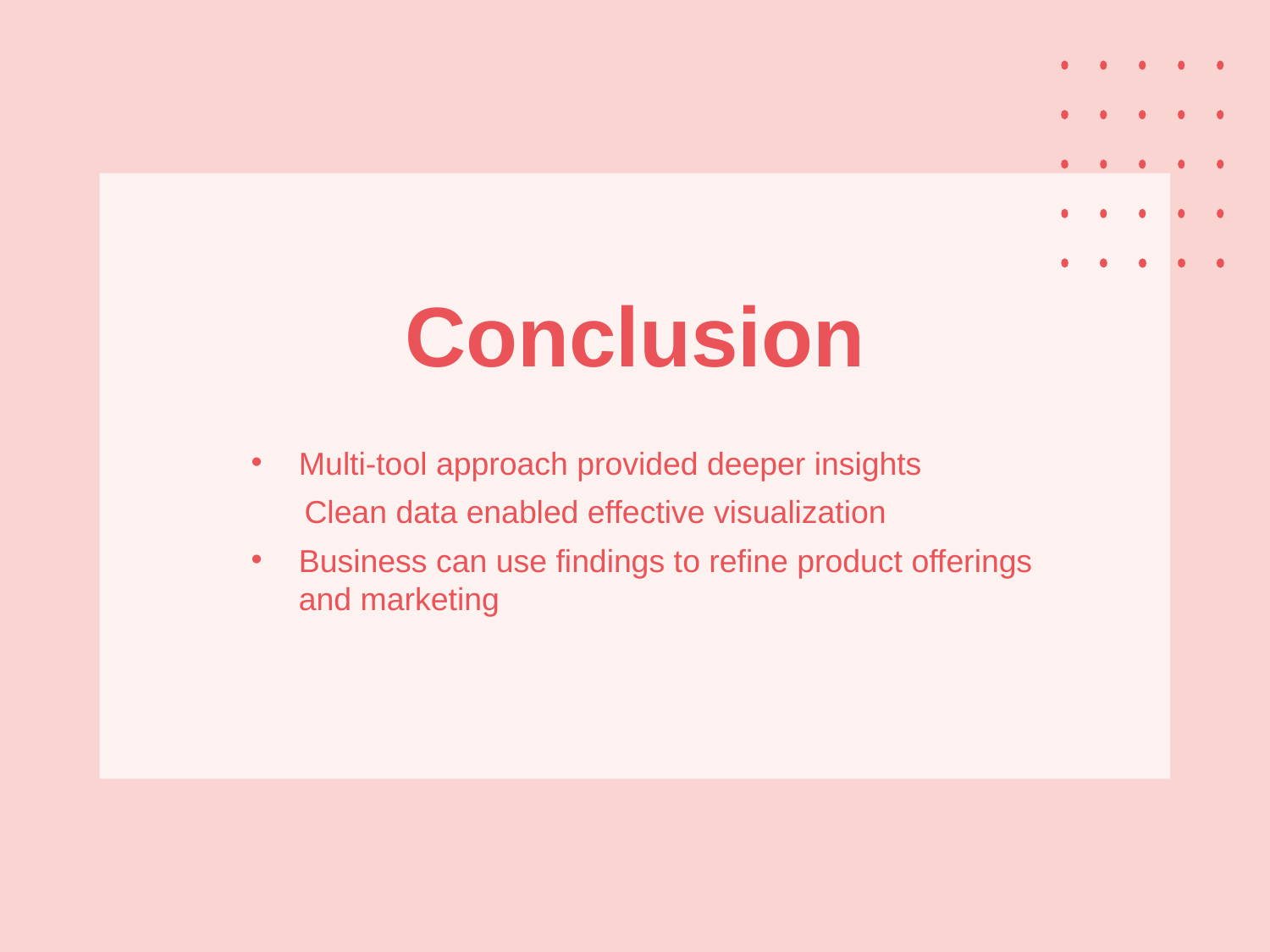

# Conclusion
Multi-tool approach provided deeper insights
      Clean data enabled effective visualization
Business can use findings to refine product offerings and marketing